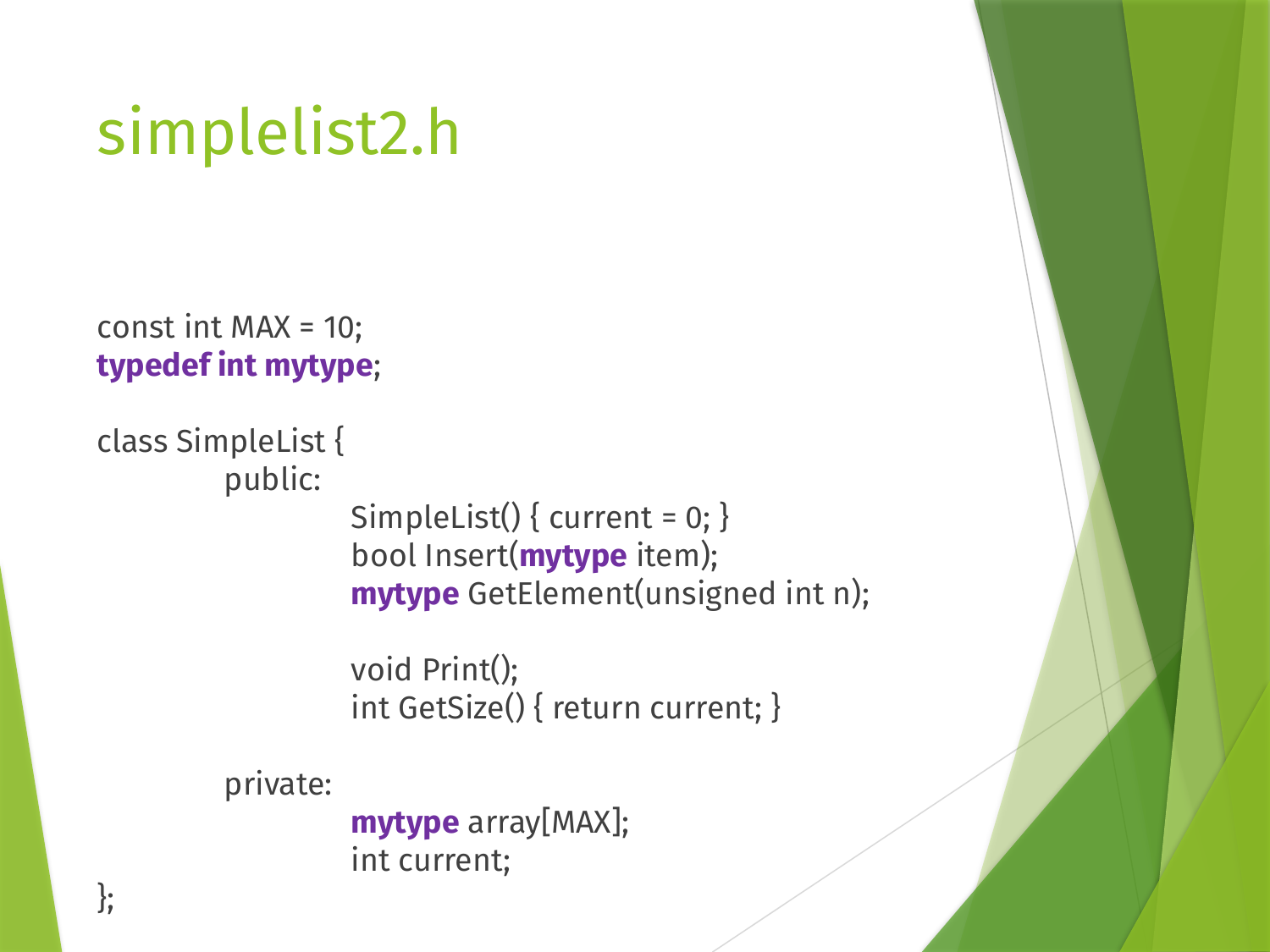

# simplelist2.h
const int MAX = 10;
typedef int mytype;

class SimpleList {
	public:
	   	SimpleList() { current = 0; }
   		bool Insert(mytype item);
	   	mytype GetElement(unsigned int n);
   		void Print();
   		int GetSize() { return current; }
	private:
   		mytype array[MAX];
   		int current;
};